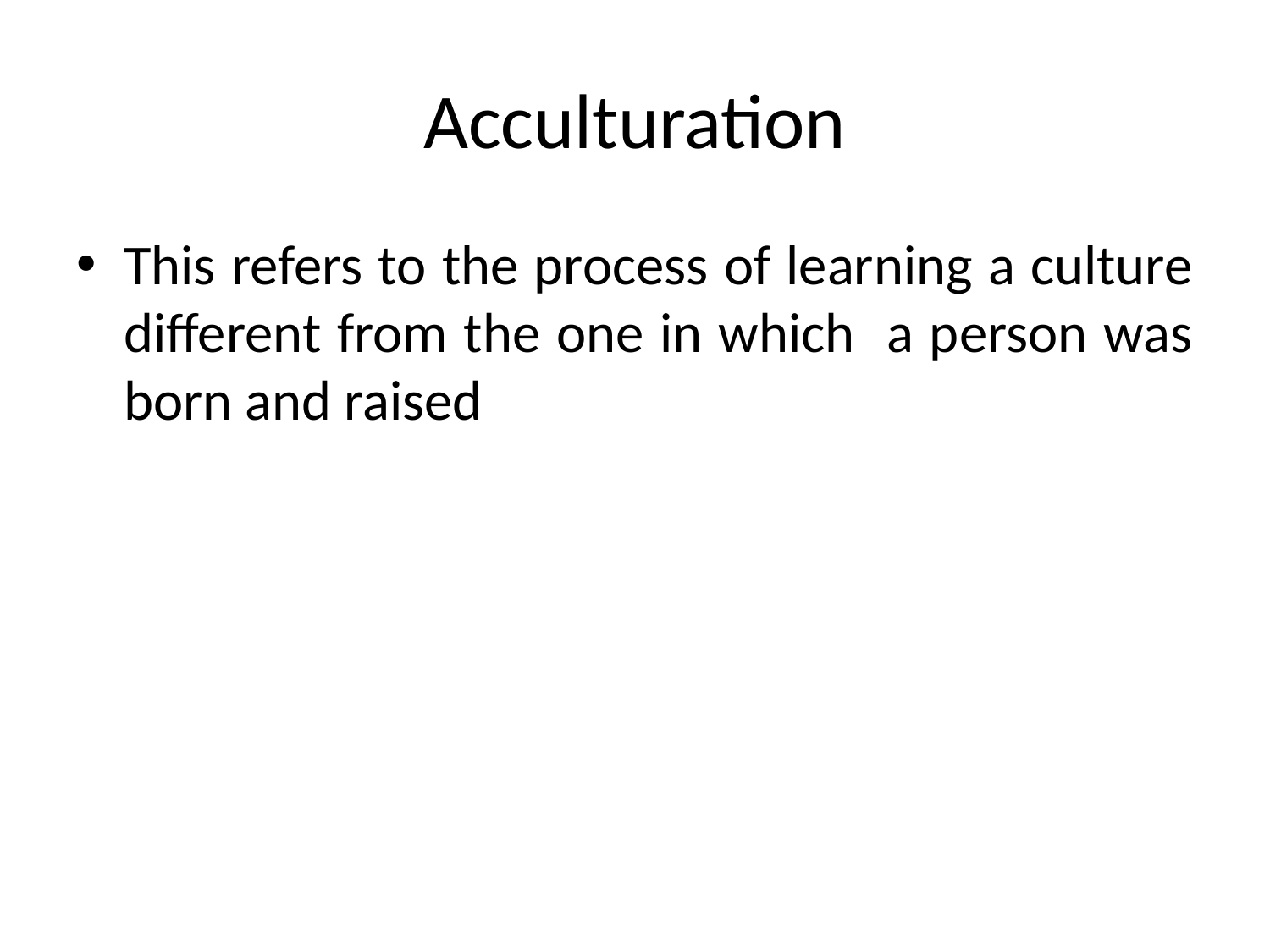

# Acculturation
This refers to the process of learning a culture different from the one in which  a person was born and raised